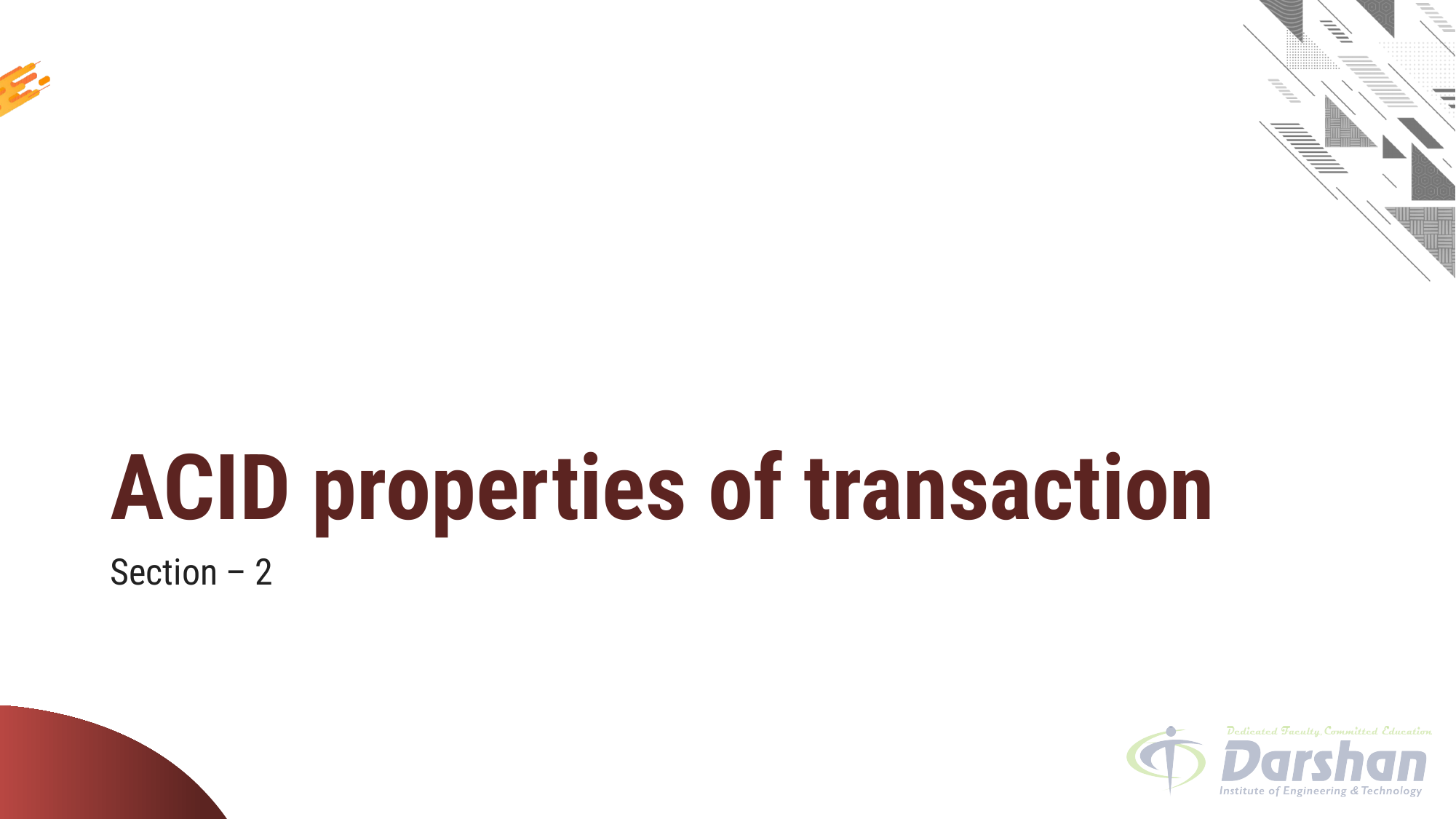

# ACID properties of transaction
Section – 2